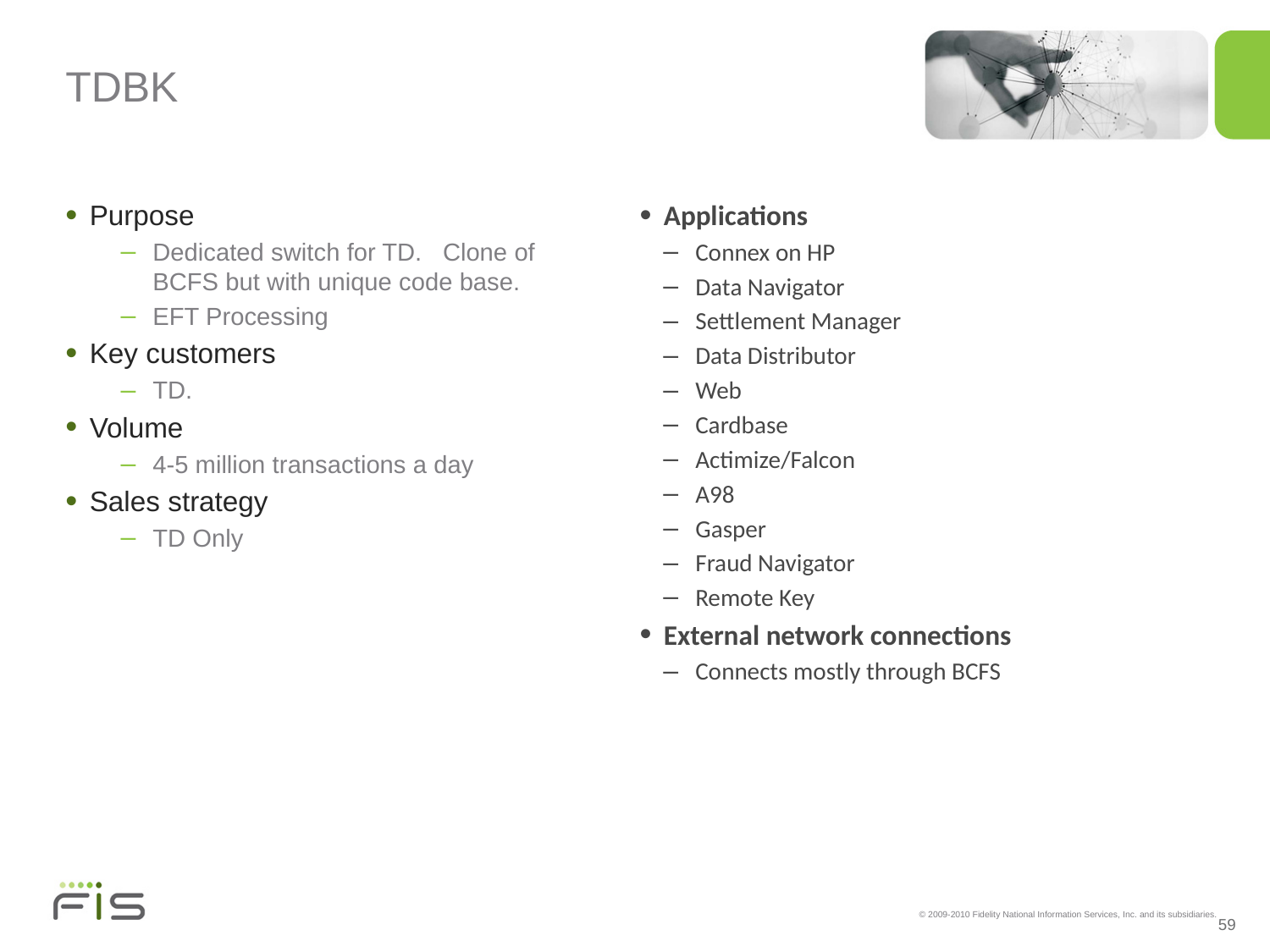

# TDBK
Purpose
Dedicated switch for TD.   Clone of BCFS but with unique code base.
EFT Processing
Key customers
TD.
Volume
4-5 million transactions a day
Sales strategy
TD Only
Applications
Connex on HP
Data Navigator
Settlement Manager
Data Distributor
Web
Cardbase
Actimize/Falcon
A98
Gasper
Fraud Navigator
Remote Key
External network connections
Connects mostly through BCFS
59